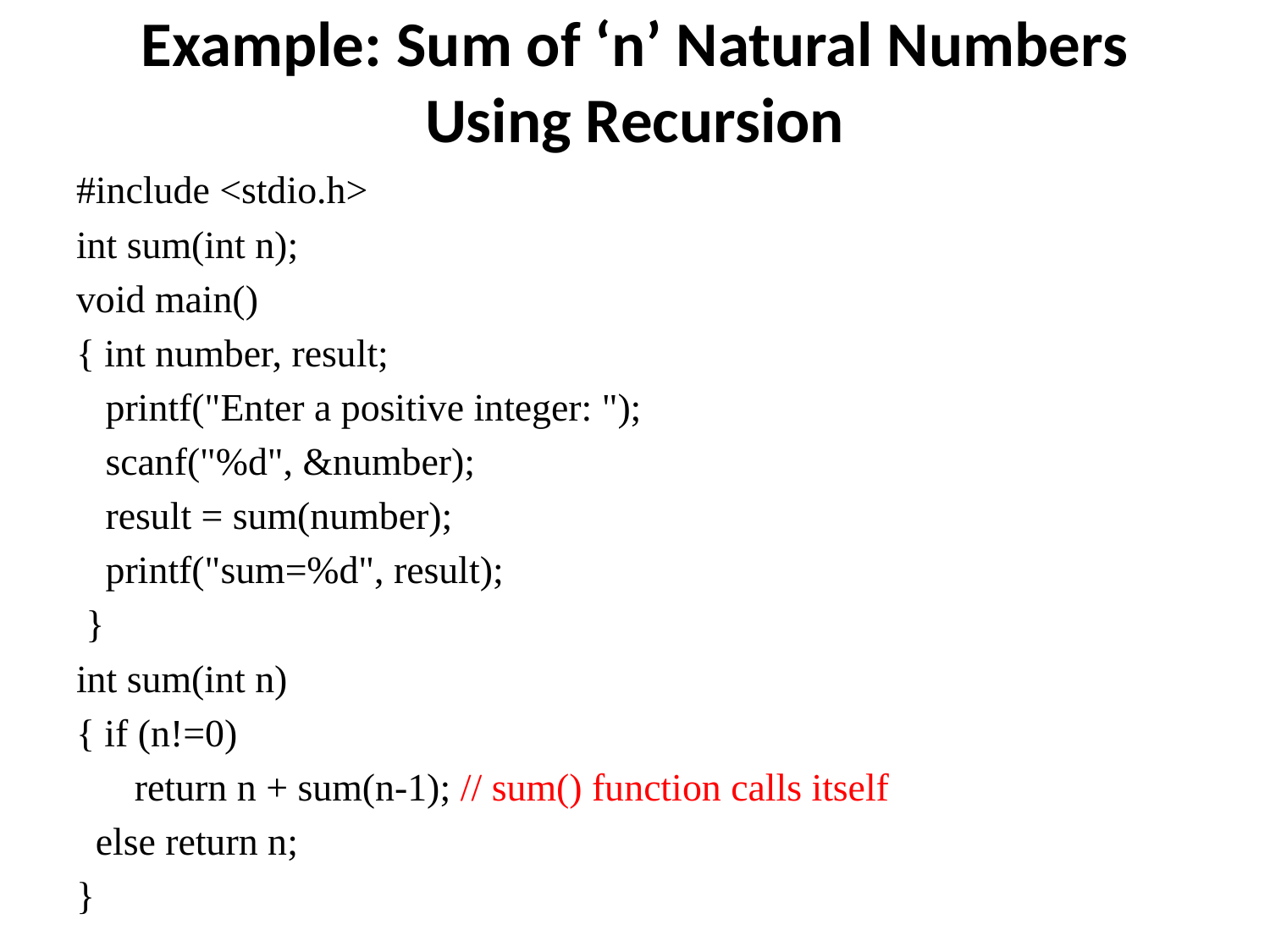

# Example: Sum of ‘n’ Natural Numbers Using Recursion
#include <stdio.h>
int sum(int n);
void main()
{ int number, result;
   printf("Enter a positive integer: ");
   scanf("%d", &number);
   result = sum(number);
   printf("sum=%d", result);
 }
int sum(int n)
{ if (n!=0)
      return n + sum(n-1); // sum() function calls itself
  else return n;
}